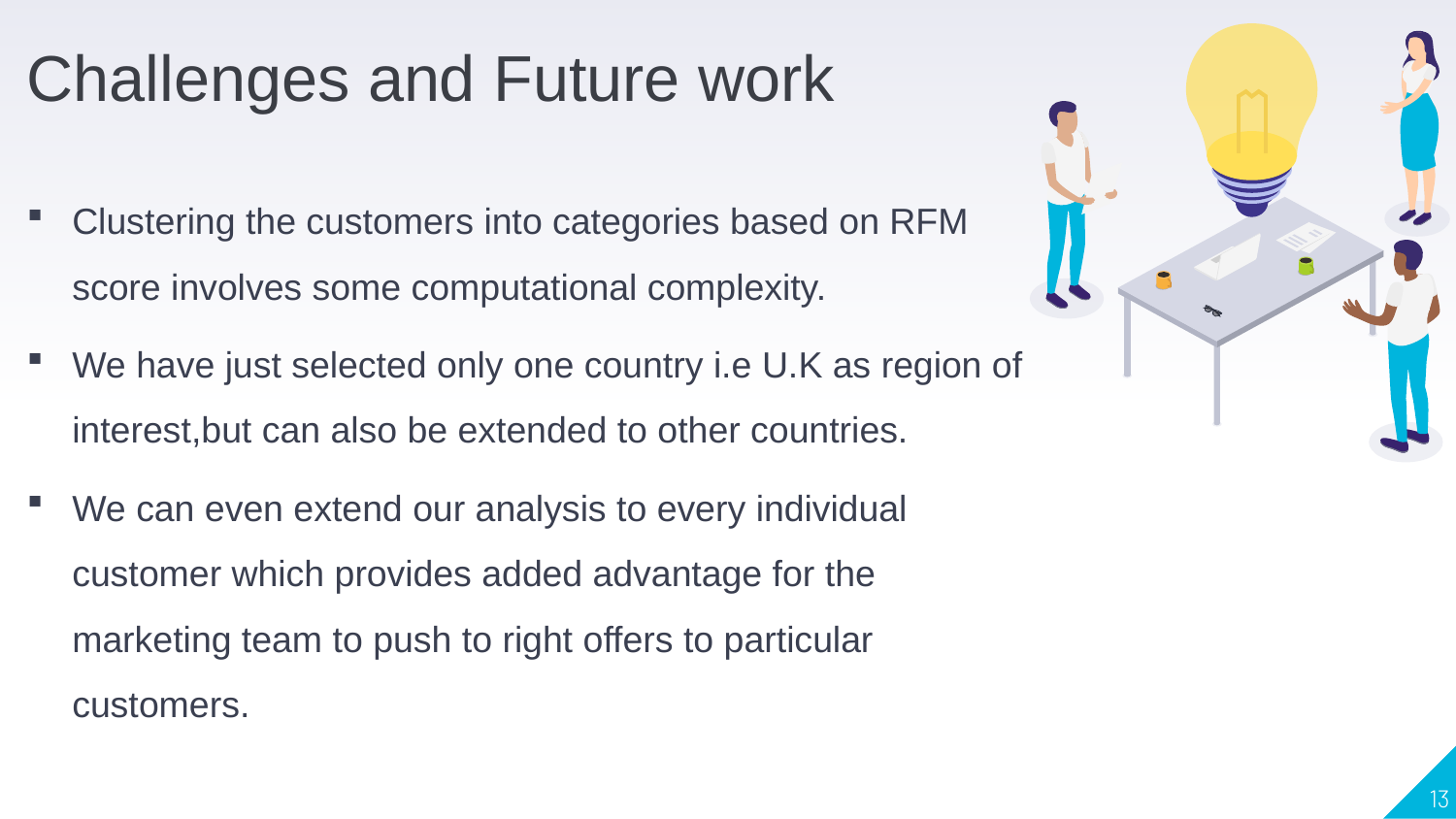

Challenges and Future work

Clustering the customers into categories based on RFM score involves some computational complexity.
We have just selected only one country i.e U.K as region of interest,but can also be extended to other countries.
We can even extend our analysis to every individual customer which provides added advantage for the marketing team to push to right offers to particular customers.

13